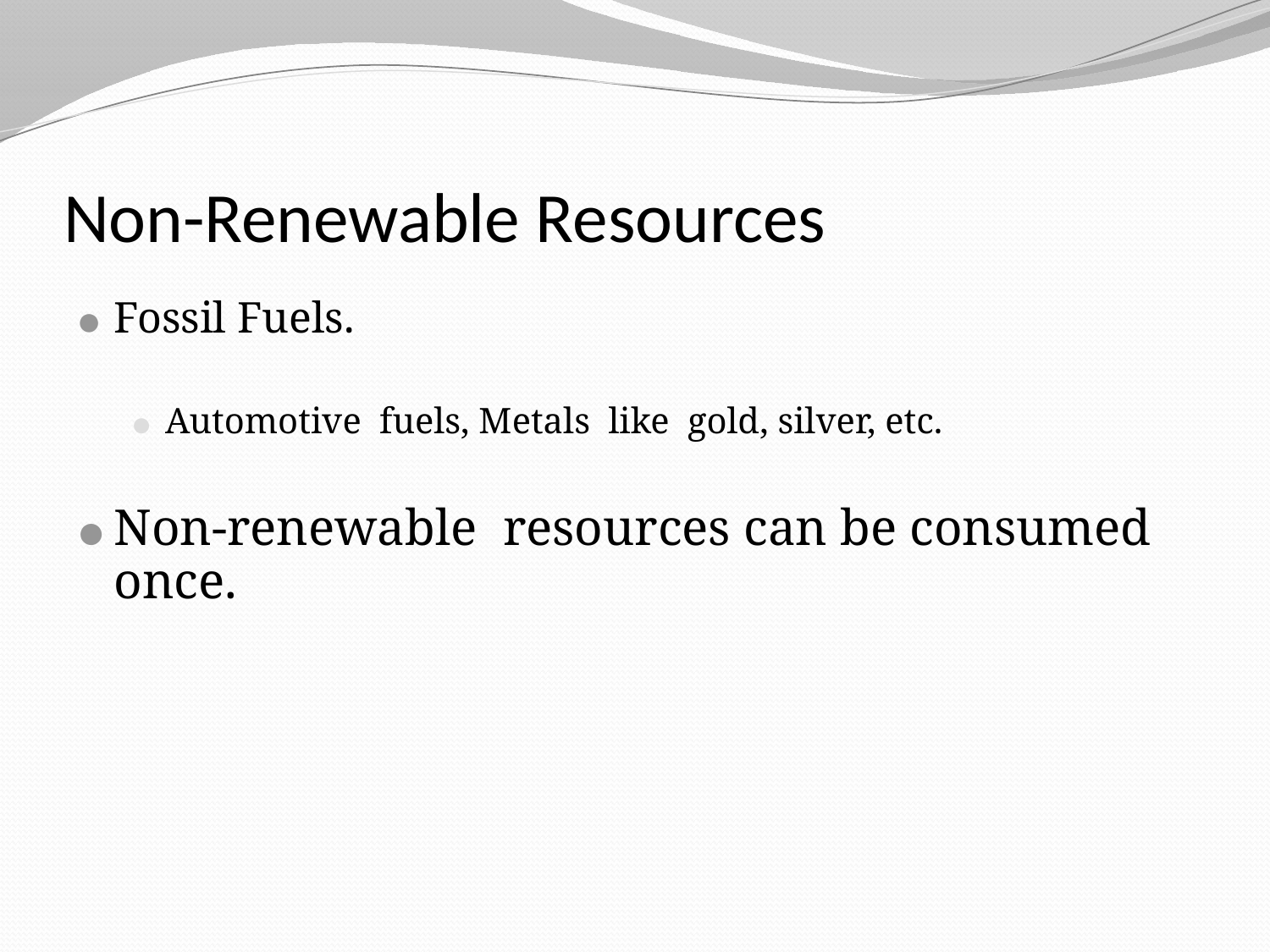

# Non-Renewable Resources
Fossil Fuels.

Automotive  fuels, Metals  like  gold, silver, etc.

Non-renewable  resources can be consumed once.